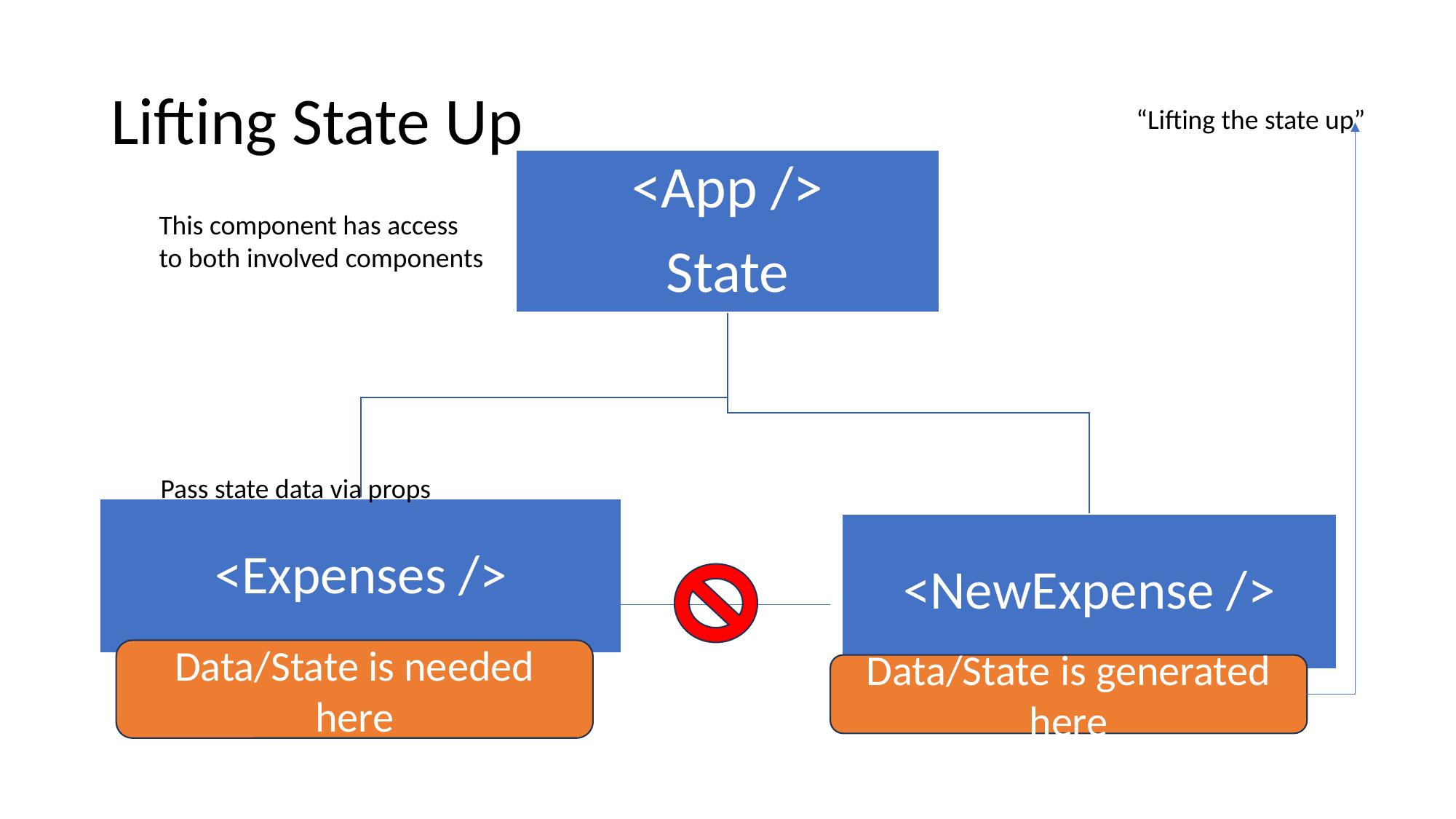

# Lifting State Up
“Lifting the state up”
<App />
State
<Expenses />
<NewExpense />
This component has access to both involved components
Pass state data via props

Data/State is needed here
Data/State is generated here